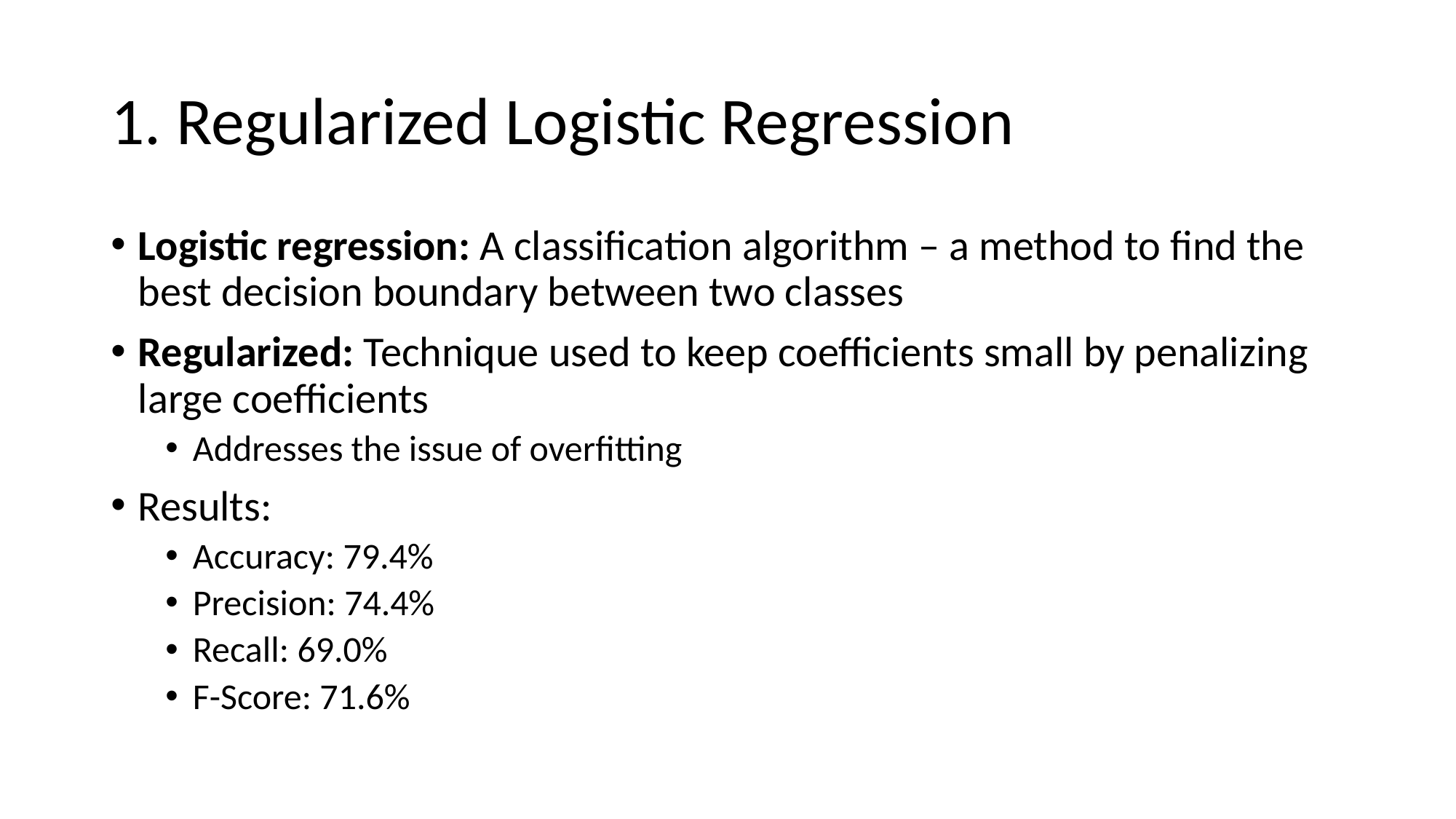

# 1. Regularized Logistic Regression
Logistic regression: A classification algorithm – a method to find the best decision boundary between two classes
Regularized: Technique used to keep coefficients small by penalizing large coefficients
Addresses the issue of overfitting
Results:
Accuracy: 79.4%
Precision: 74.4%
Recall: 69.0%
F-Score: 71.6%